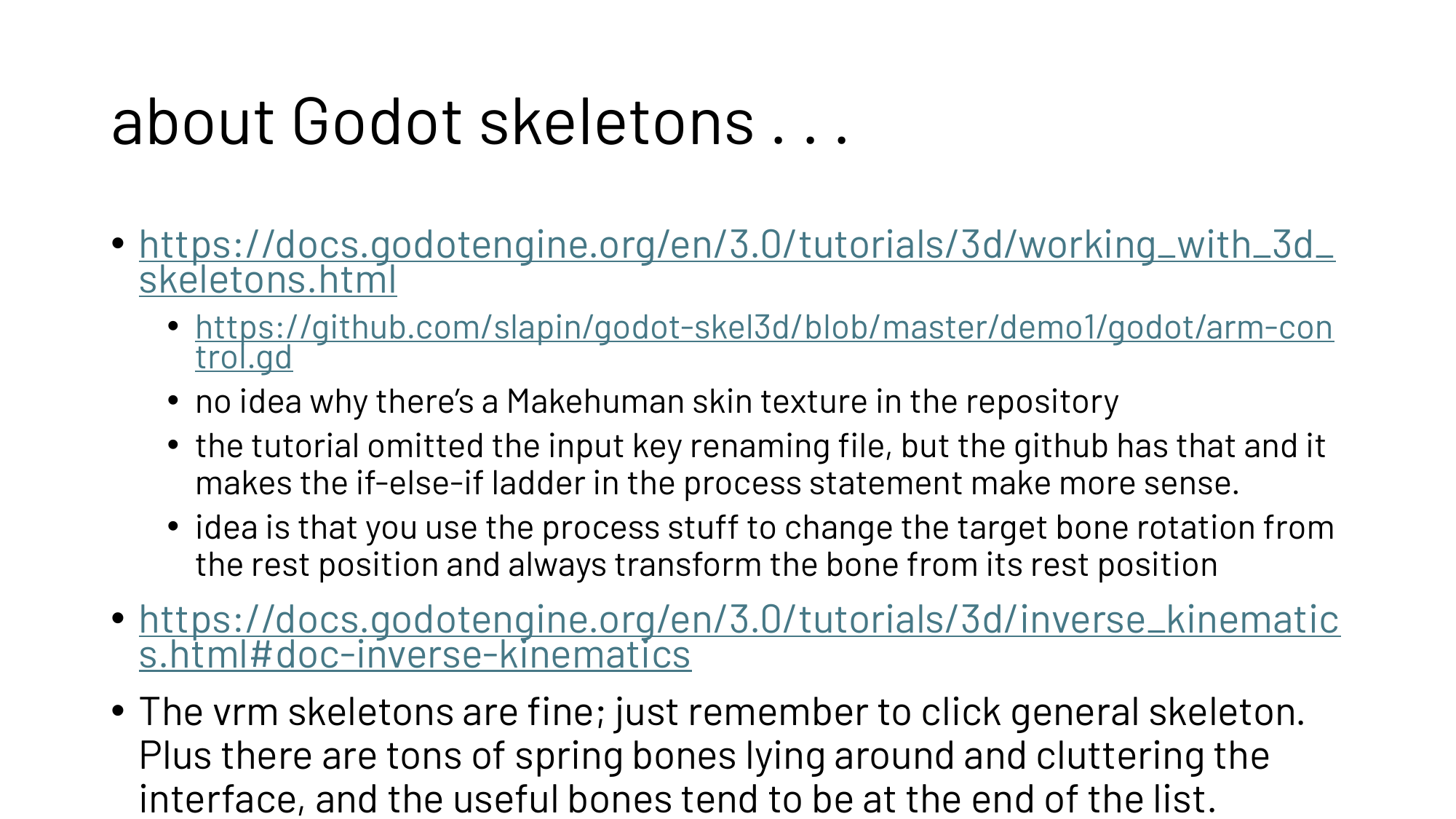

# about Godot skeletons . . .
https://docs.godotengine.org/en/3.0/tutorials/3d/working_with_3d_skeletons.html
https://github.com/slapin/godot-skel3d/blob/master/demo1/godot/arm-control.gd
no idea why there’s a Makehuman skin texture in the repository
the tutorial omitted the input key renaming file, but the github has that and it makes the if-else-if ladder in the process statement make more sense.
idea is that you use the process stuff to change the target bone rotation from the rest position and always transform the bone from its rest position
https://docs.godotengine.org/en/3.0/tutorials/3d/inverse_kinematics.html#doc-inverse-kinematics
The vrm skeletons are fine; just remember to click general skeleton. Plus there are tons of spring bones lying around and cluttering the interface, and the useful bones tend to be at the end of the list.